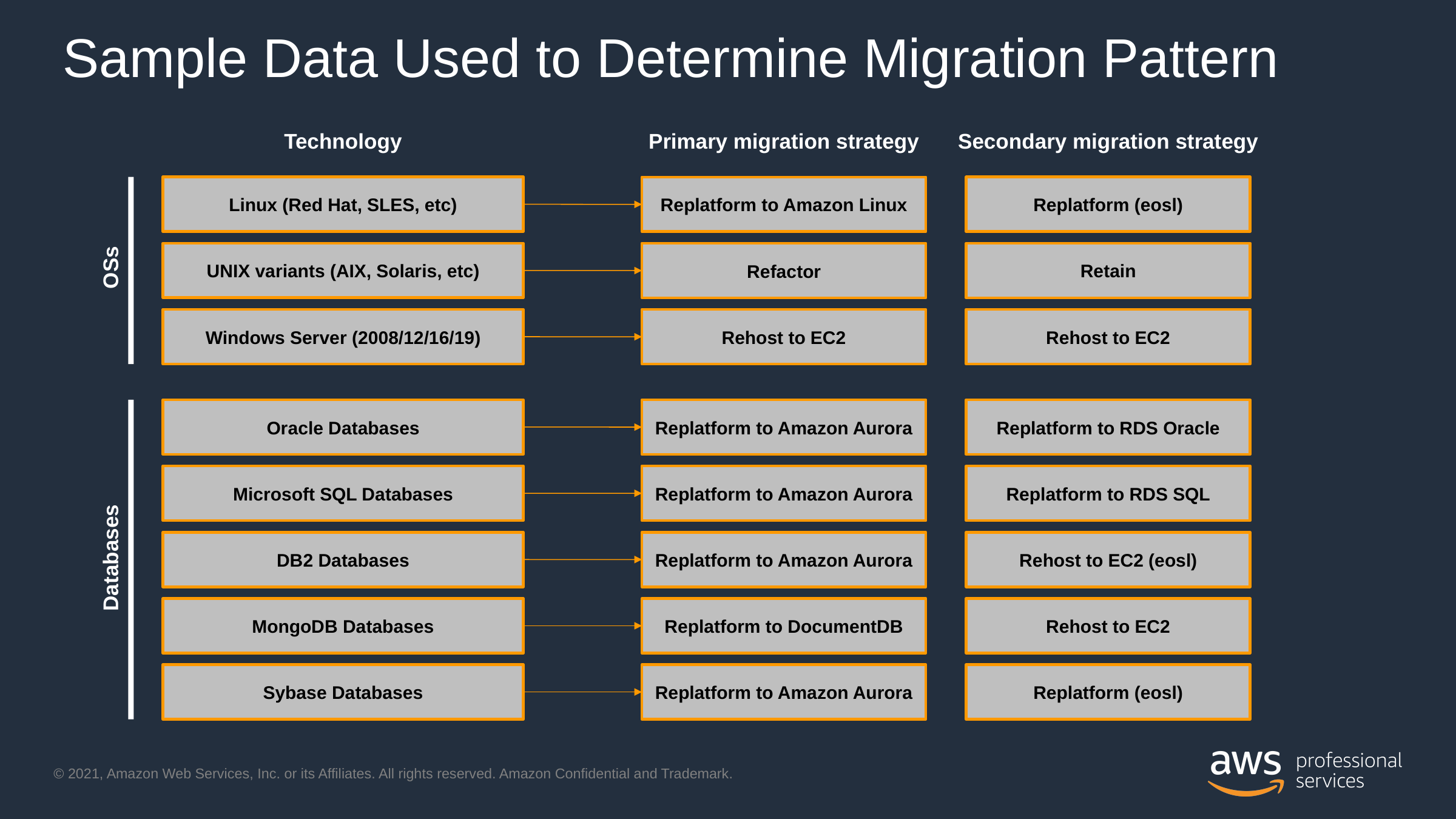

# Sample Data Used to Determine Migration Pattern
Secondary migration strategy
Primary migration strategy
Technology

Linux (Red Hat, SLES, etc)
Replatform (eosl)
Replatform to Amazon Linux
UNIX variants (AIX, Solaris, etc)
Retain
Refactor
OSs
Windows Server (2008/12/16/19)
Rehost to EC2
Rehost to EC2

Oracle Databases
Replatform to RDS Oracle
Replatform to Amazon Aurora
Microsoft SQL Databases
Replatform to RDS SQL
Replatform to Amazon Aurora
DB2 Databases
Rehost to EC2 (eosl)
Replatform to Amazon Aurora
Databases
MongoDB Databases
Rehost to EC2
Replatform to DocumentDB
Sybase Databases
Replatform to Amazon Aurora
Replatform (eosl)